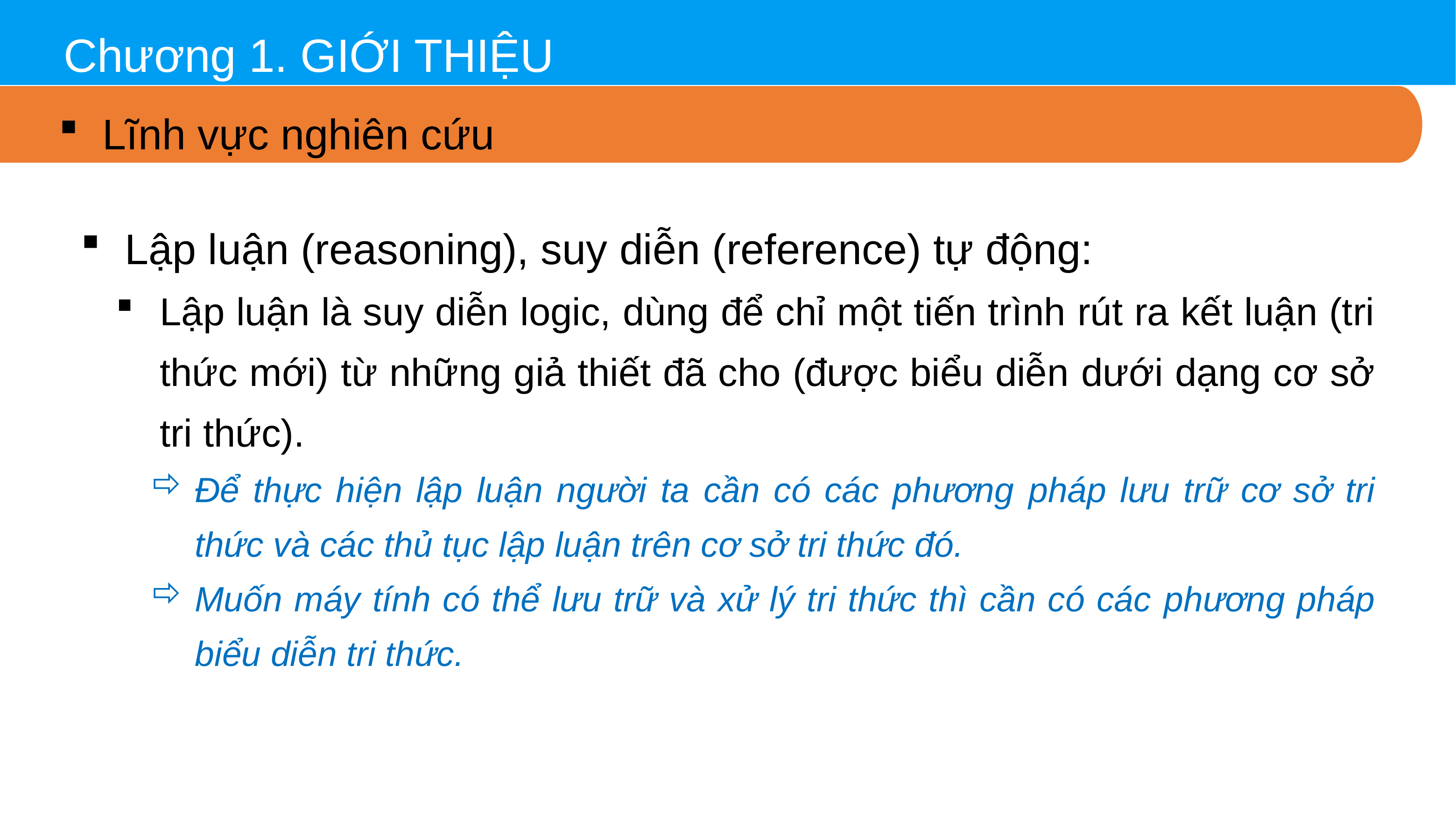

Chương 1. GIỚI THIỆU

Lĩnh vực nghiên cứu
Lập luận (reasoning), suy diễn (reference) tự động:
Lập luận là suy diễn logic, dùng để chỉ một tiến trình rút ra kết luận (tri thức mới) từ những giả thiết đã cho (được biểu diễn dưới dạng cơ sở tri thức).
Để thực hiện lập luận người ta cần có các phương pháp lưu trữ cơ sở tri thức và các thủ tục lập luận trên cơ sở tri thức đó.
Muốn máy tính có thể lưu trữ và xử lý tri thức thì cần có các phương pháp biểu diễn tri thức.